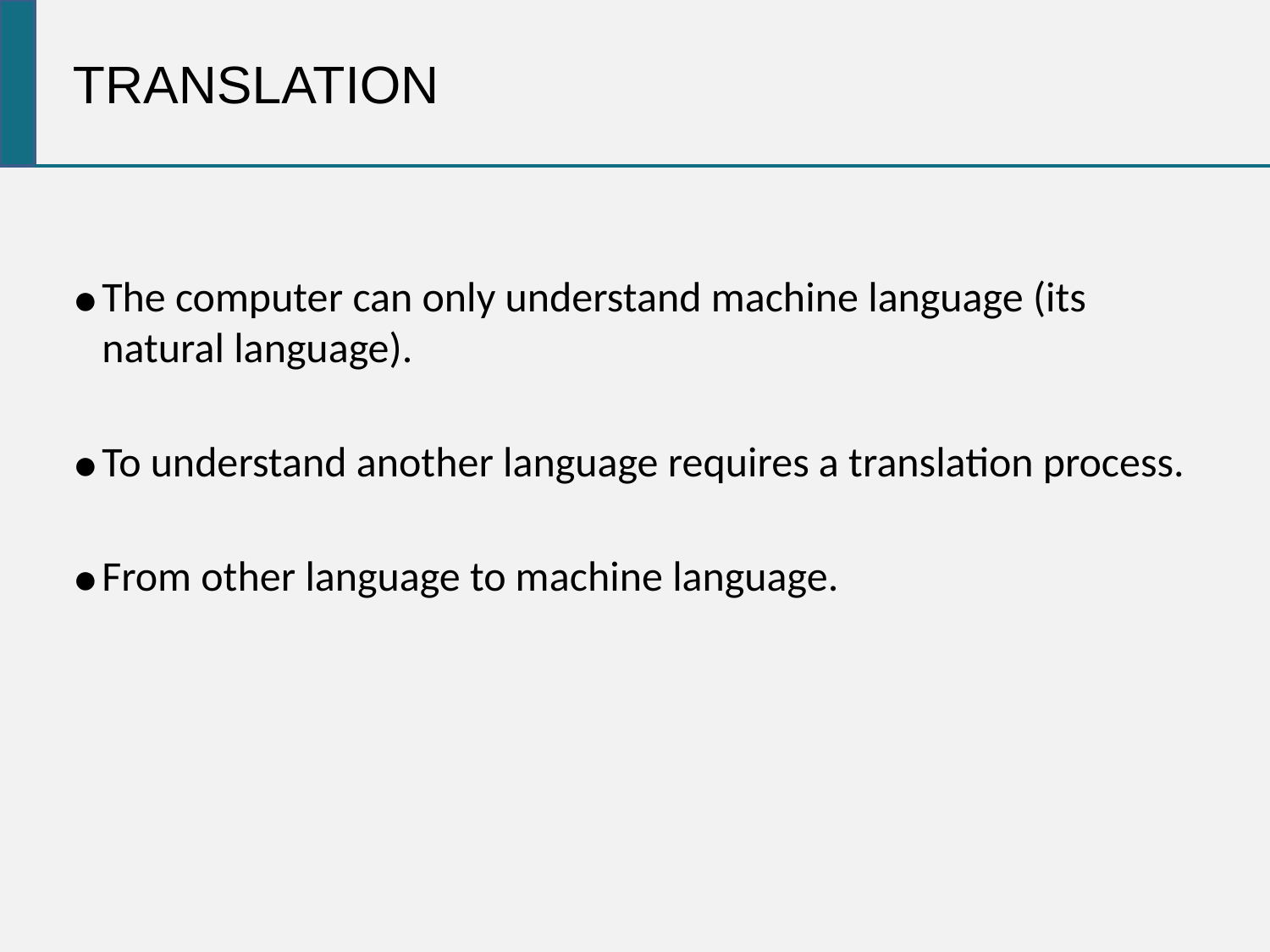

TRANSLATION

The computer can only understand machine language (its natural language).

To understand another language requires a translation process.

From other language to machine language.